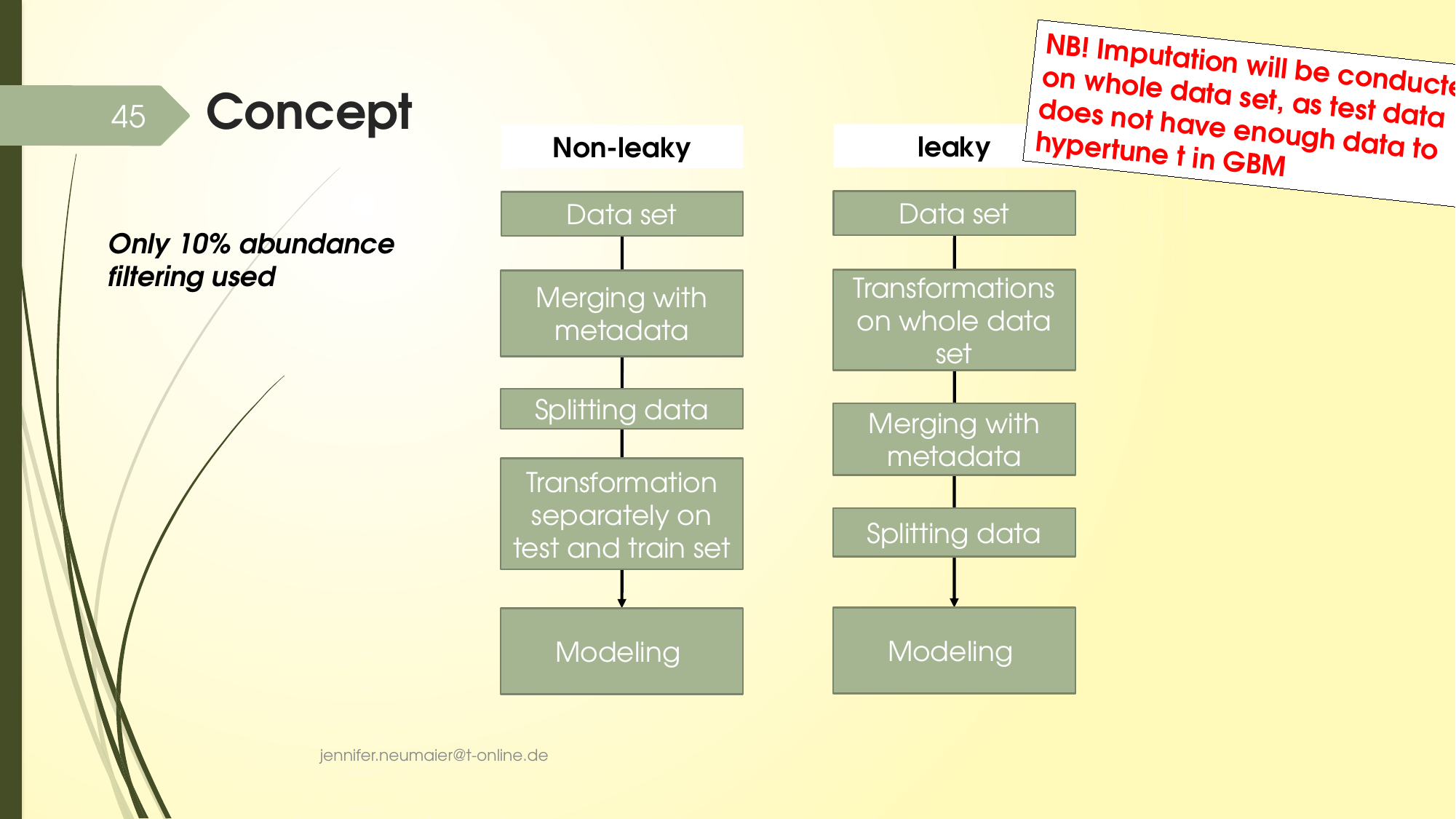

NB! Imputation will be conducted on whole data set, as test data does not have enough data to hypertune t in GBM
# Concept
45
leaky
Non-leaky
Data set
Merging with metadata
Splitting data
Transformation separately on test and train set
Modeling
Data set
Transformations on whole data set
Merging with metadata
Splitting data
Modeling
Only 10% abundance filtering used
jennifer.neumaier@t-online.de